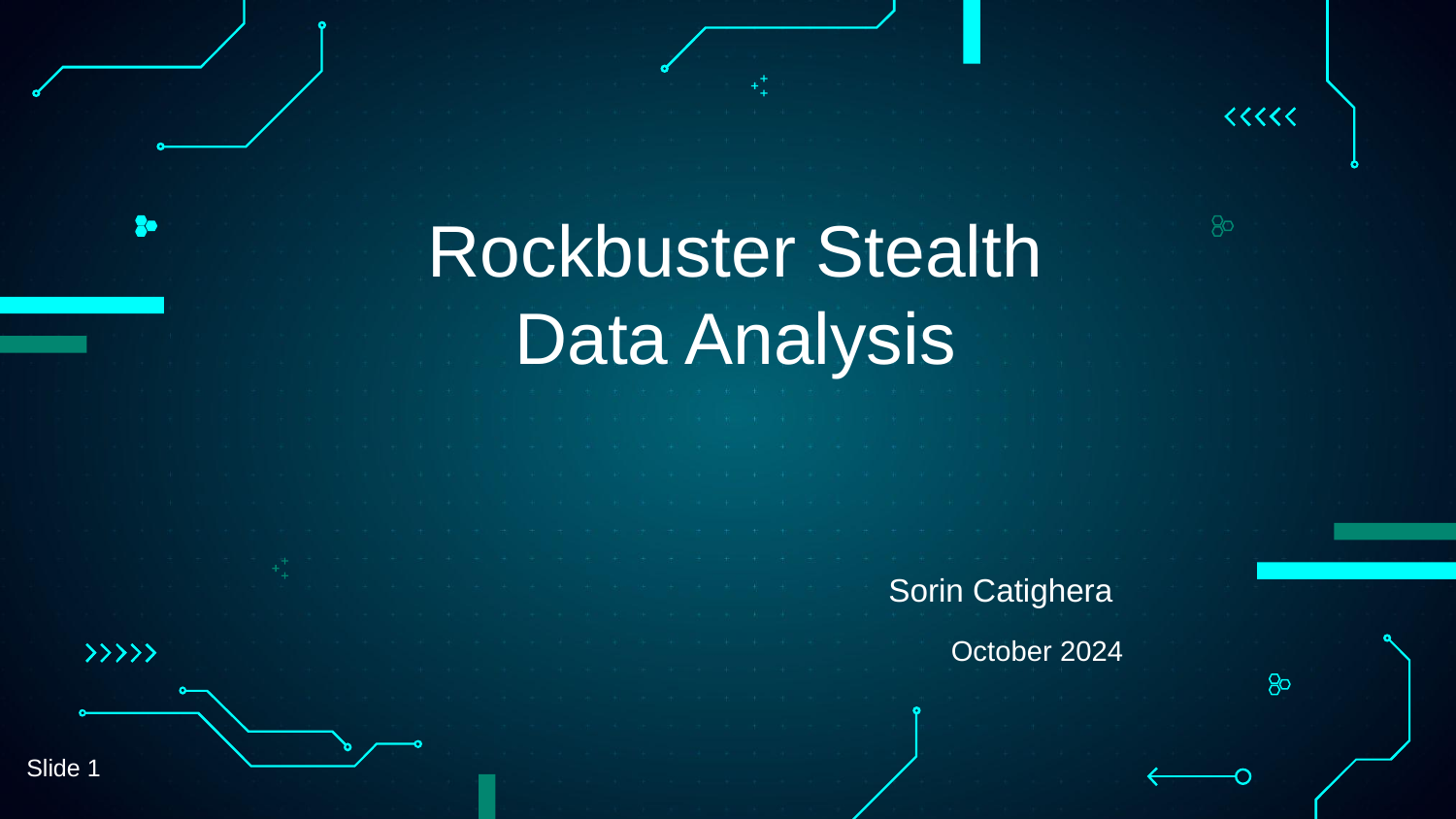

# Rockbuster Stealth Data Analysis

Sorin Catighera

October 2024

Slide 1